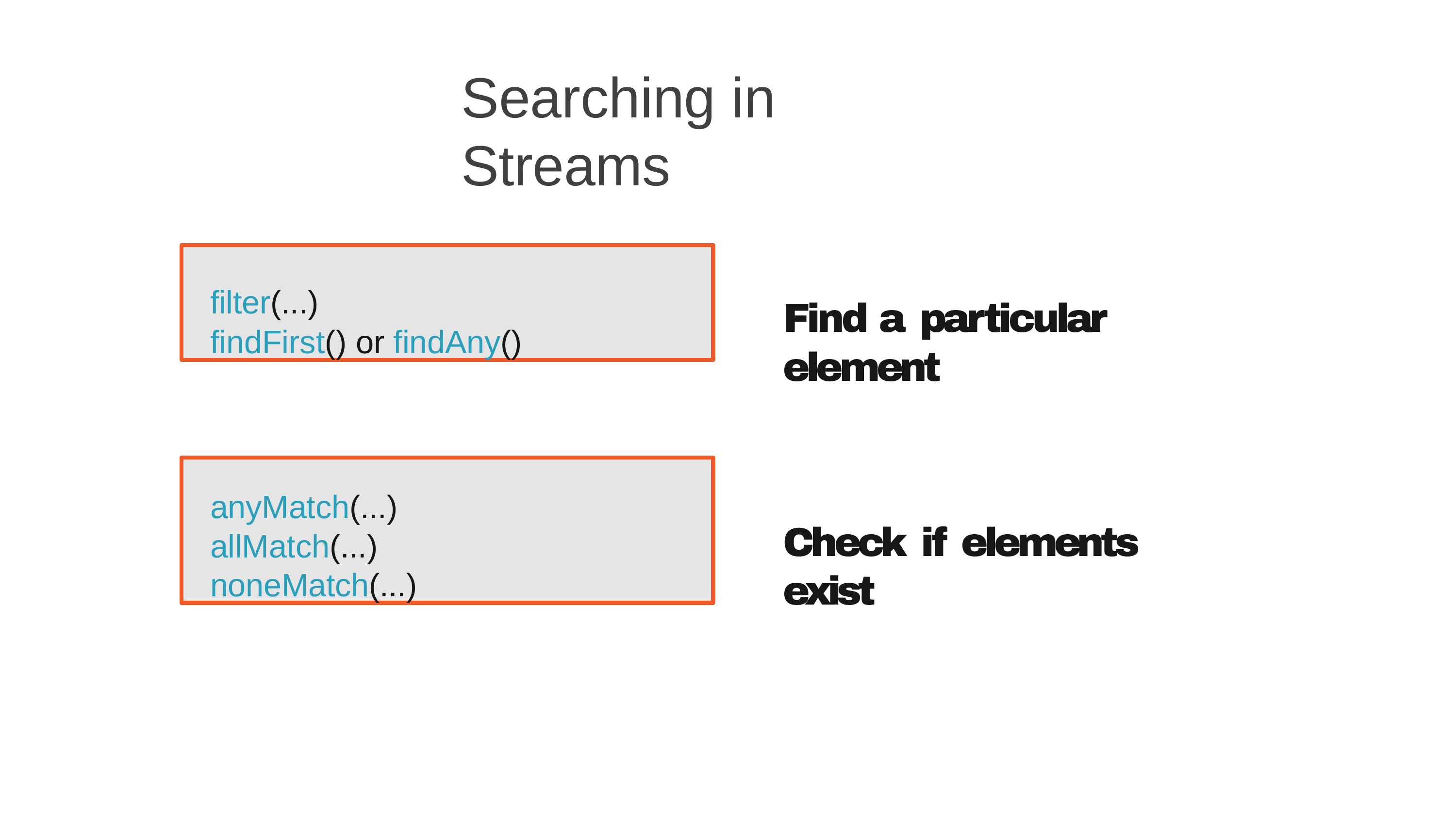

# Searching in Streams
filter(...)
findFirst() or findAny()
Find a particular element
anyMatch(...)
allMatch(...)
noneMatch(...)
Check if elements exist
13